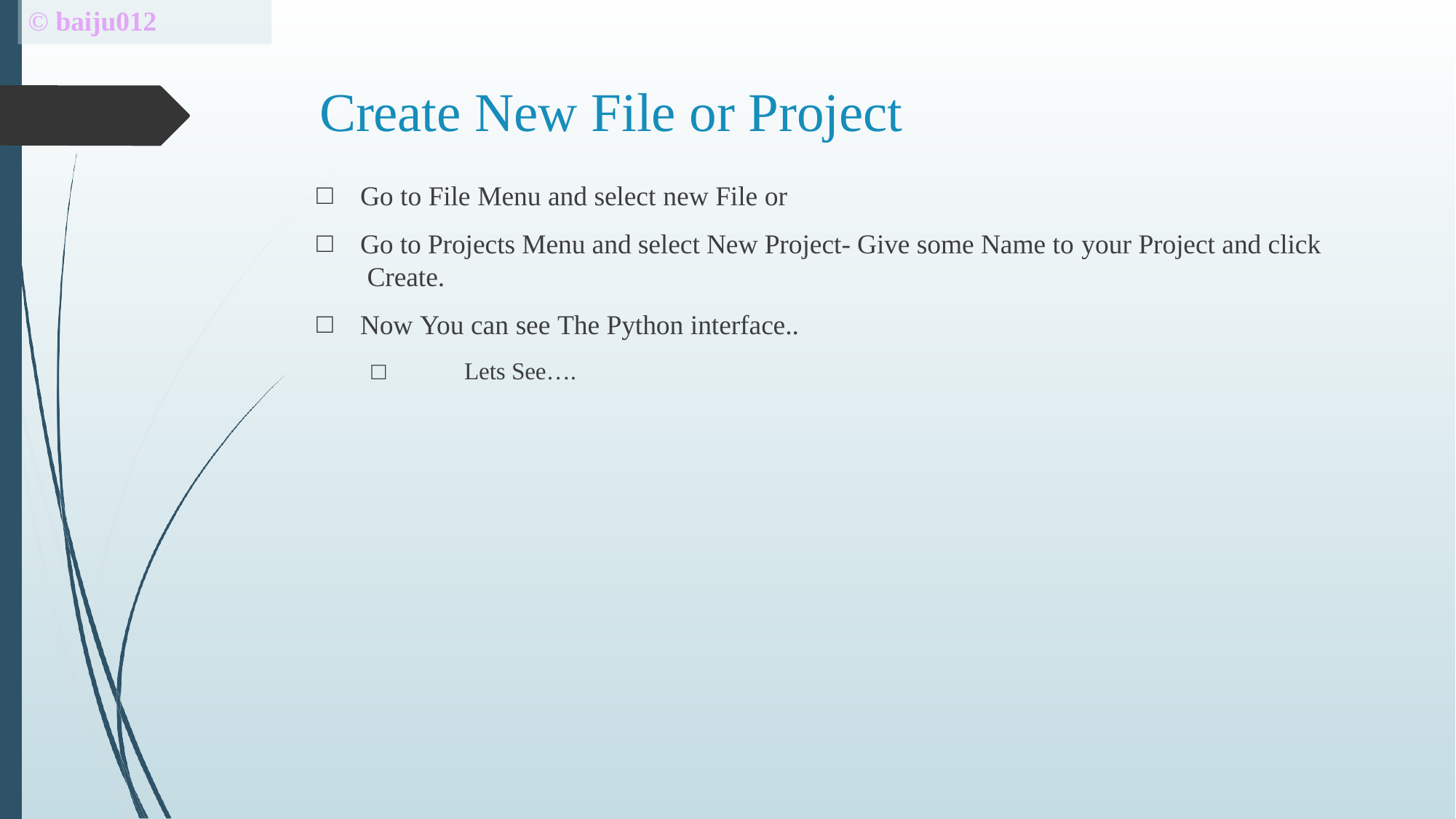

# © baiju012
Create New File or Project
Go to File Menu and select new File or
Go to Projects Menu and select New Project- Give some Name to your Project and click  Create.
Now You can see The Python interface..
□	Lets See….